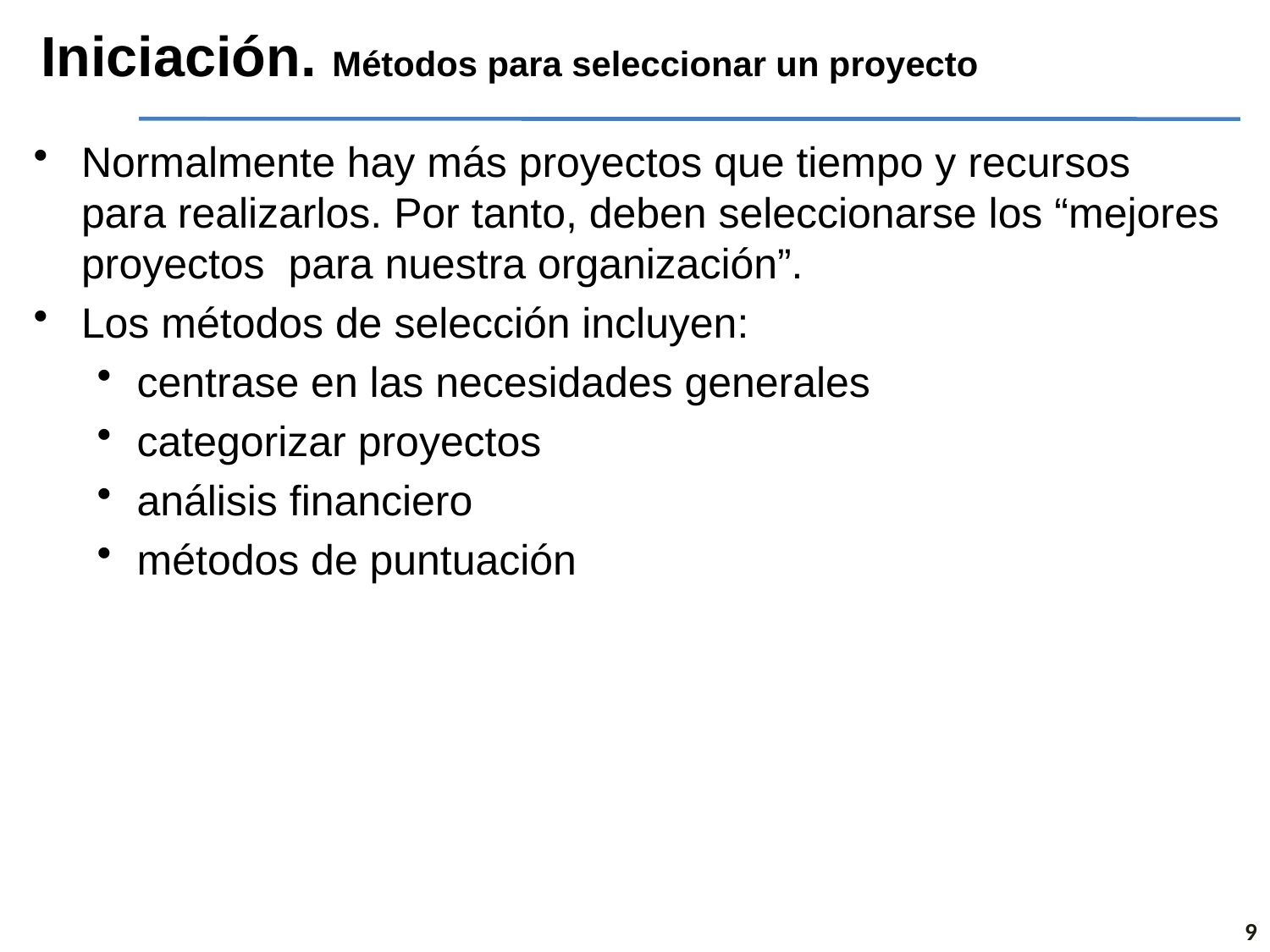

# Iniciación. Métodos para seleccionar un proyecto
Normalmente hay más proyectos que tiempo y recursos para realizarlos. Por tanto, deben seleccionarse los “mejores proyectos  para nuestra organización”.
Los métodos de selección incluyen:
centrase en las necesidades generales
categorizar proyectos
análisis financiero
métodos de puntuación

9